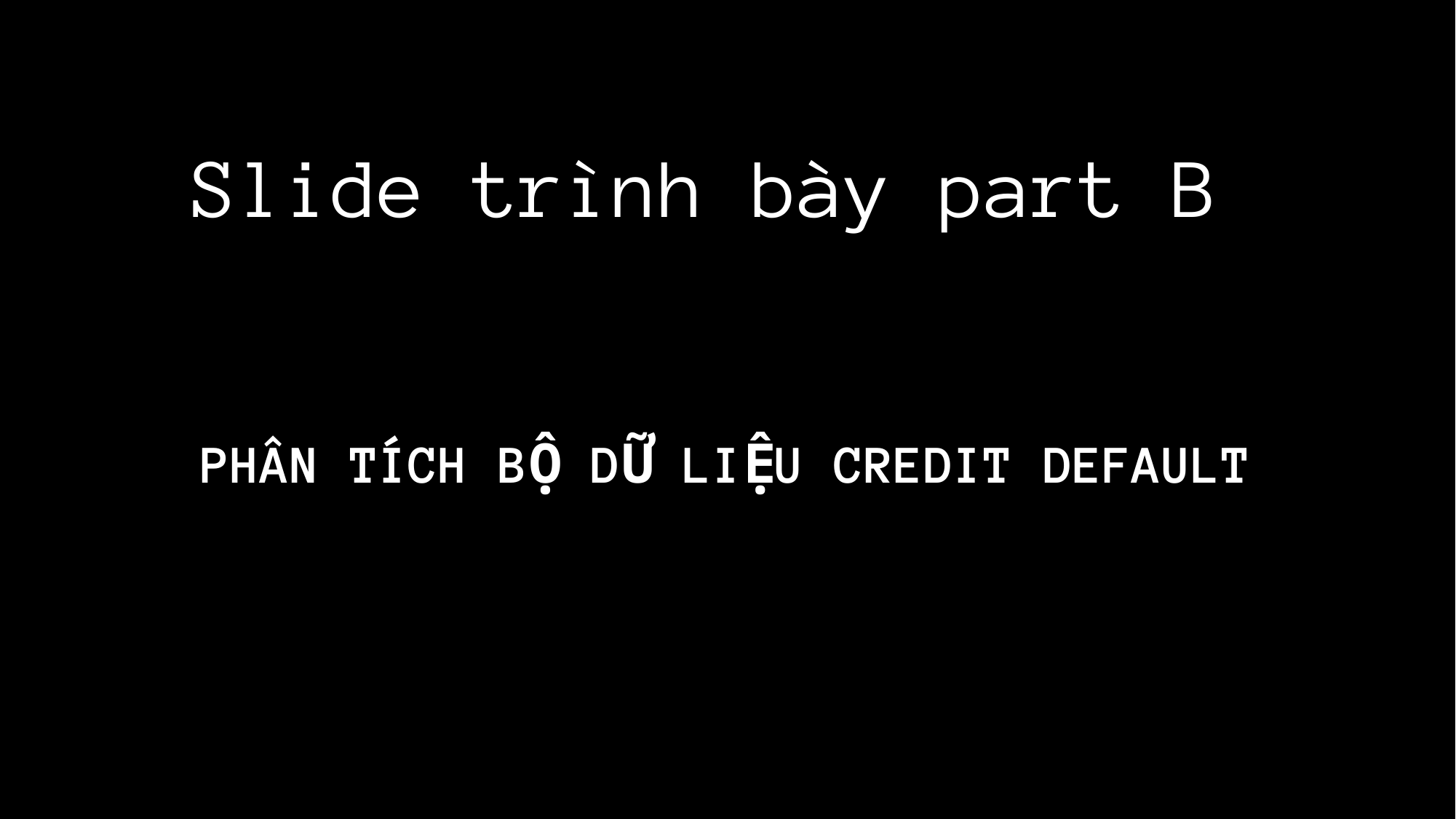

# Slide trình bày part B
PHÂN TÍCH BỘ DỮ LIỆU CREDIT DEFAULT